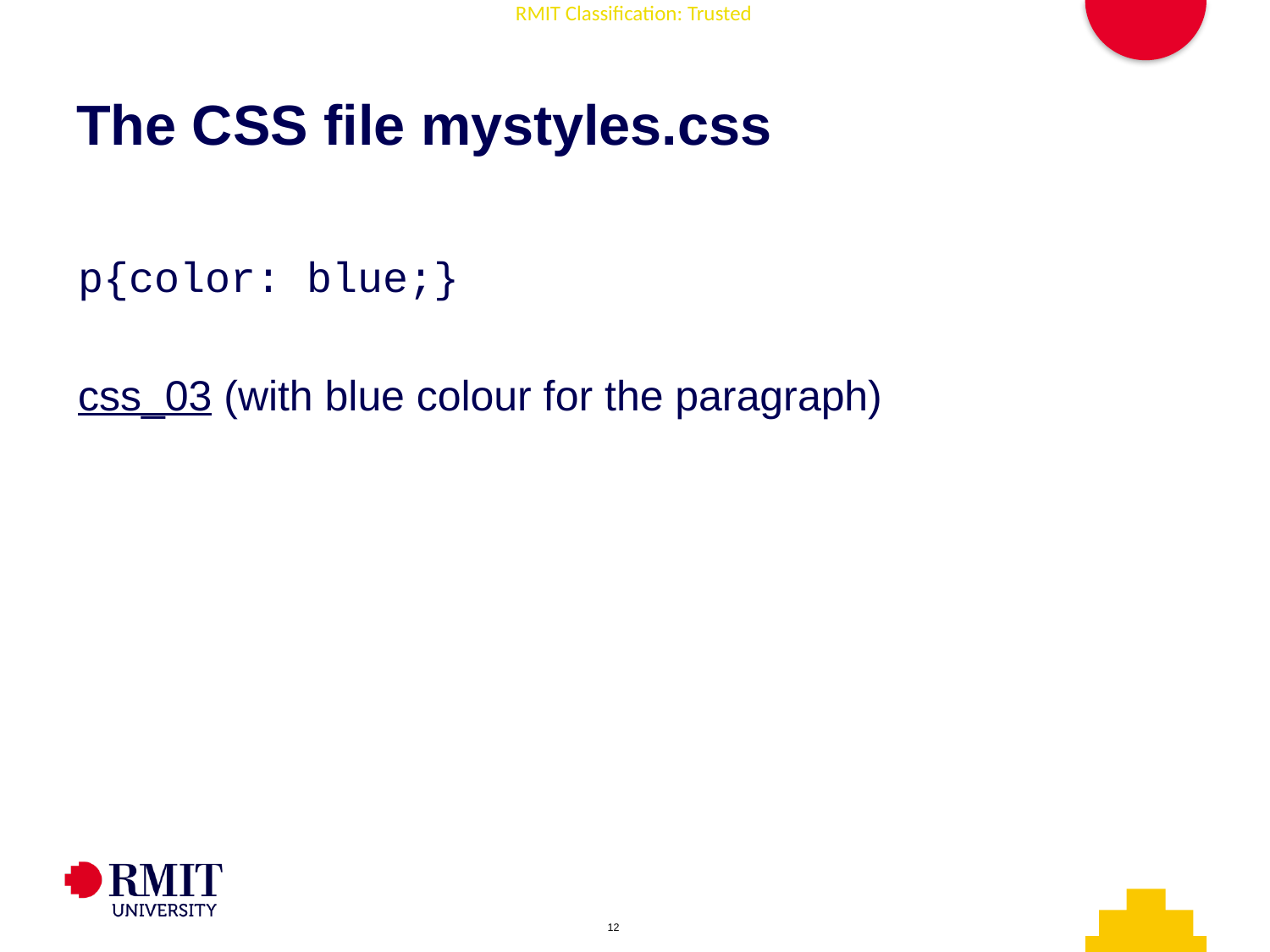

# The CSS file mystyles.css
p{color: blue;}

css_03 (with blue colour for the paragraph)

AD006 Associate Degree in IT